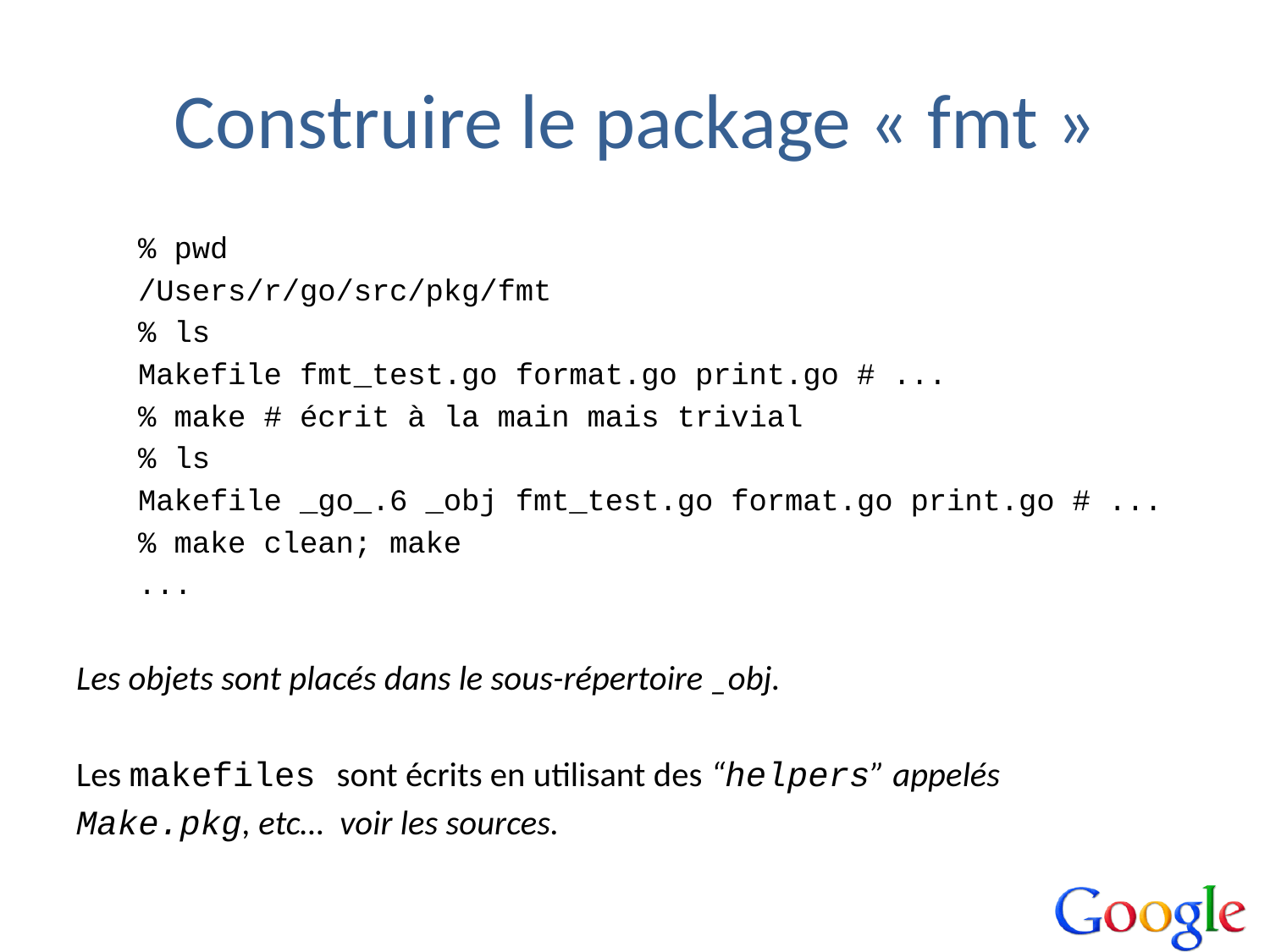

# Construire le package « fmt »
% pwd
/Users/r/go/src/pkg/fmt
% ls
Makefile fmt_test.go format.go print.go # ...
% make # écrit à la main mais trivial
% ls
Makefile _go_.6 _obj fmt_test.go format.go print.go # ...
% make clean; make
...

Les objets sont placés dans le sous-répertoire _obj.

Les makefiles sont écrits en utilisant des “helpers” appelés
Make.pkg, etc…  voir les sources.